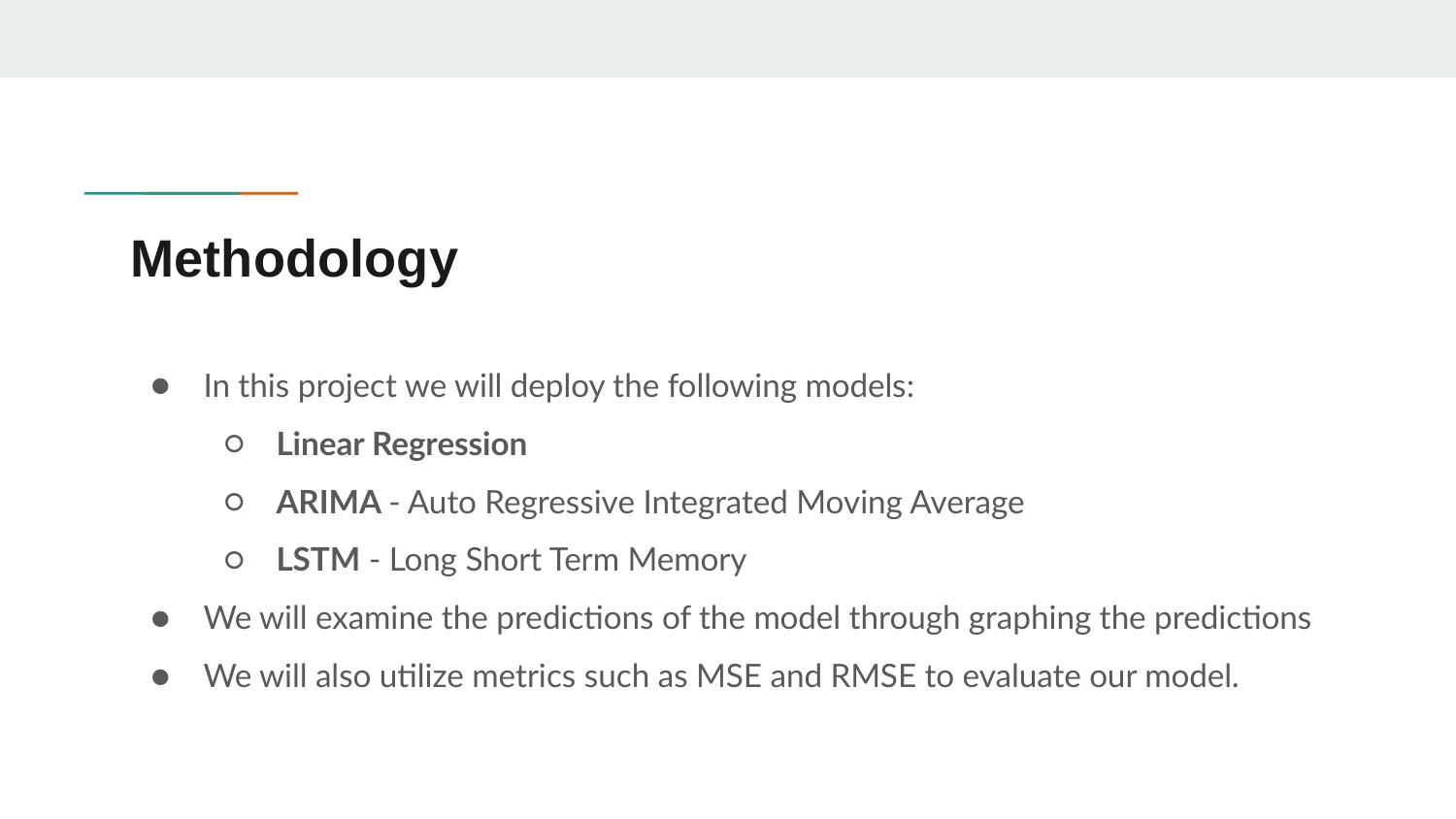

# Methodology
In this project we will deploy the following models:
Linear Regression
ARIMA - Auto Regressive Integrated Moving Average
LSTM - Long Short Term Memory
We will examine the predictions of the model through graphing the predictions
We will also utilize metrics such as MSE and RMSE to evaluate our model.